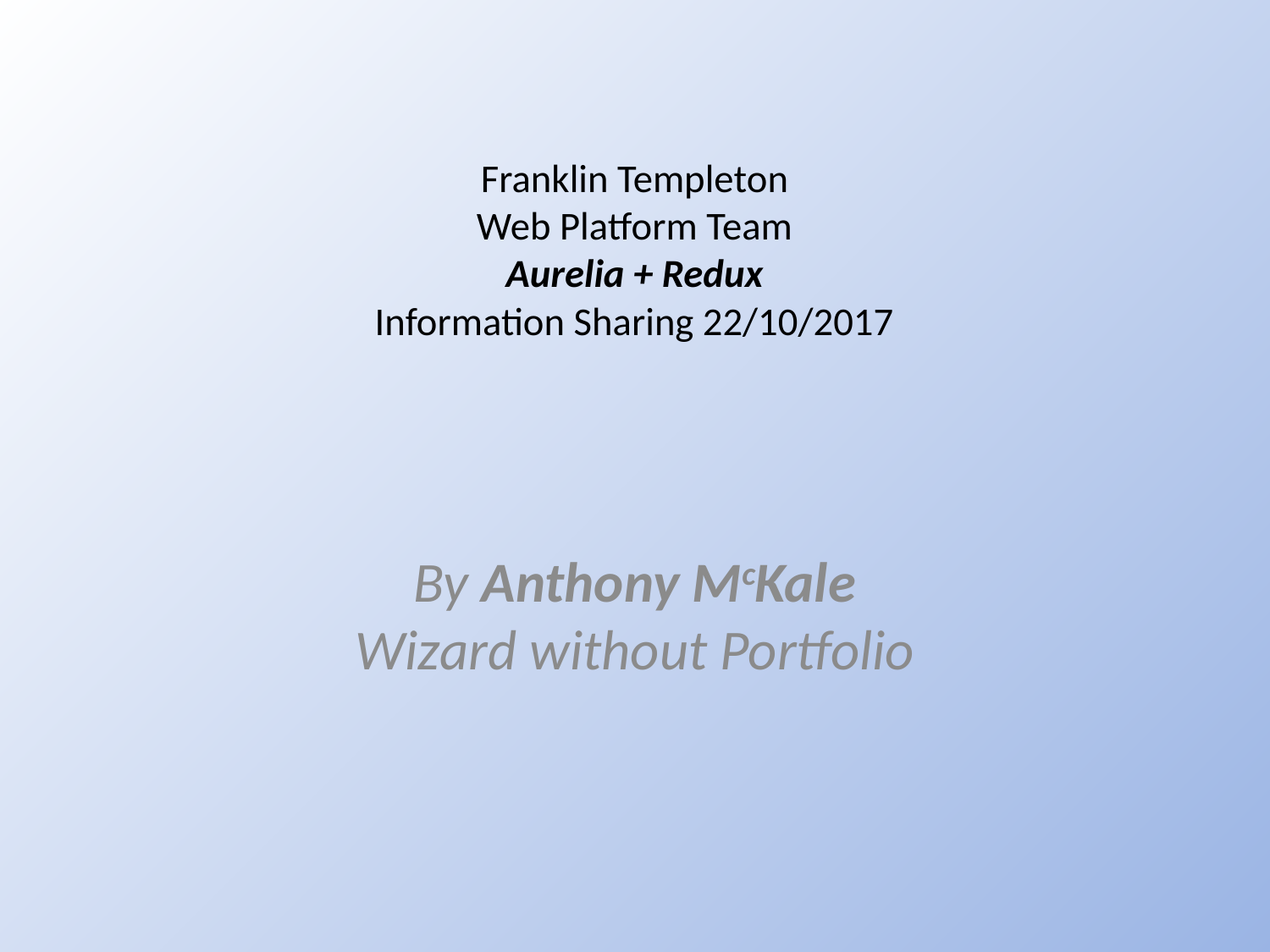

# Franklin Templeton Web Platform Team Aurelia + Redux Information Sharing 22/10/2017
By Anthony McKale
Wizard without Portfolio